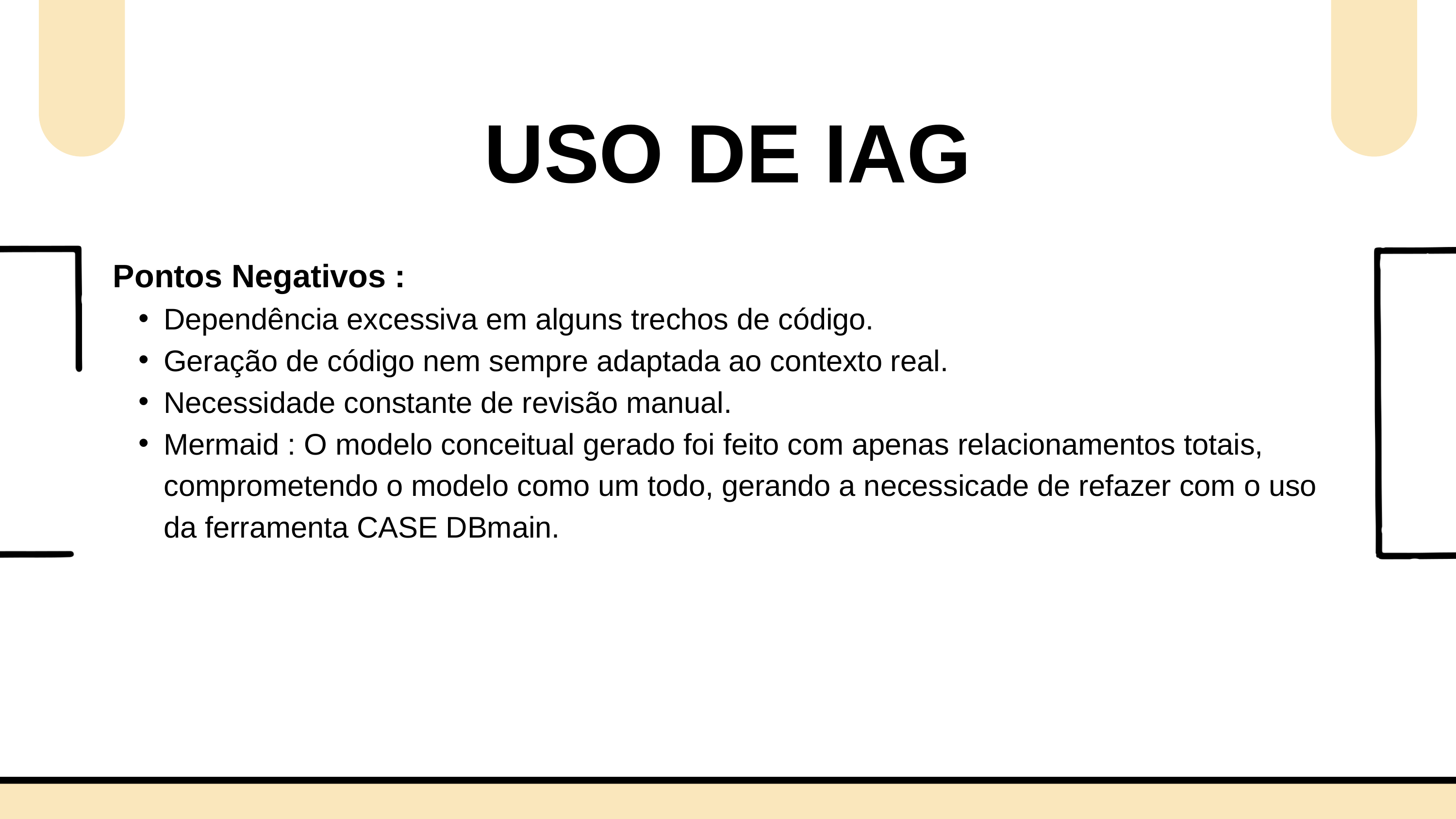

USO DE IAG

Pontos Negativos :
Dependência excessiva em alguns trechos de código.
Geração de código nem sempre adaptada ao contexto real.
Necessidade constante de revisão manual.
Mermaid : O modelo conceitual gerado foi feito com apenas relacionamentos totais, comprometendo o modelo como um todo, gerando a necessicade de refazer com o uso da ferramenta CASE DBmain.